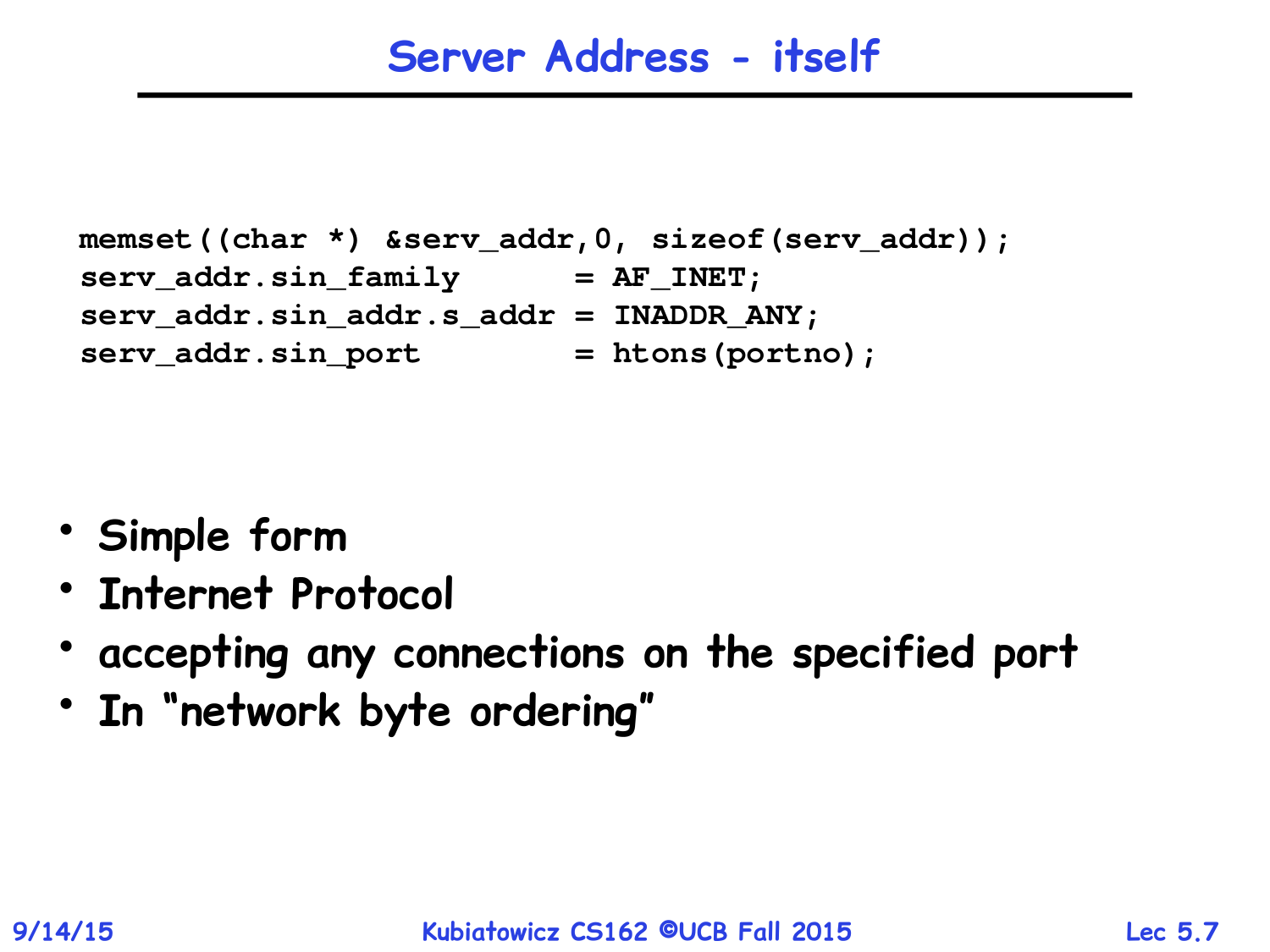

# Server Address - itself
 memset((char *) &serv_addr,0, sizeof(serv_addr));
 serv_addr.sin_family      = AF_INET;
 serv_addr.sin_addr.s_addr = INADDR_ANY;
 serv_addr.sin_port        = htons(portno);
Simple form
Internet Protocol
accepting any connections on the specified port
In “network byte ordering”